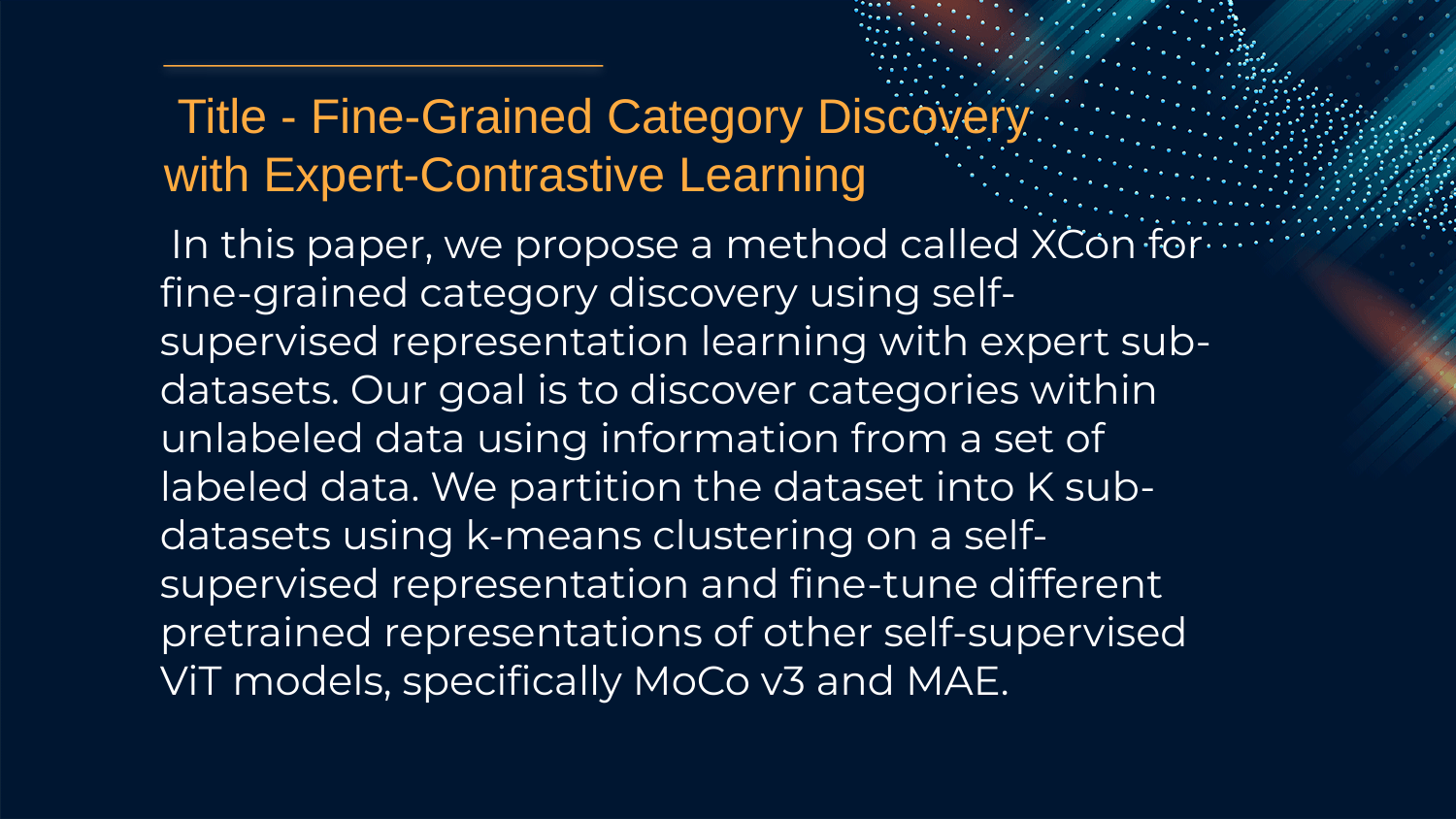

Title - Fine-Grained Category Discovery with Expert-Contrastive Learning
 In this paper, we propose a method called XCon for fine-grained category discovery using self-supervised representation learning with expert sub-datasets. Our goal is to discover categories within unlabeled data using information from a set of labeled data. We partition the dataset into K sub-datasets using k-means clustering on a self-supervised representation and fine-tune different pretrained representations of other self-supervised ViT models, specifically MoCo v3 and MAE.